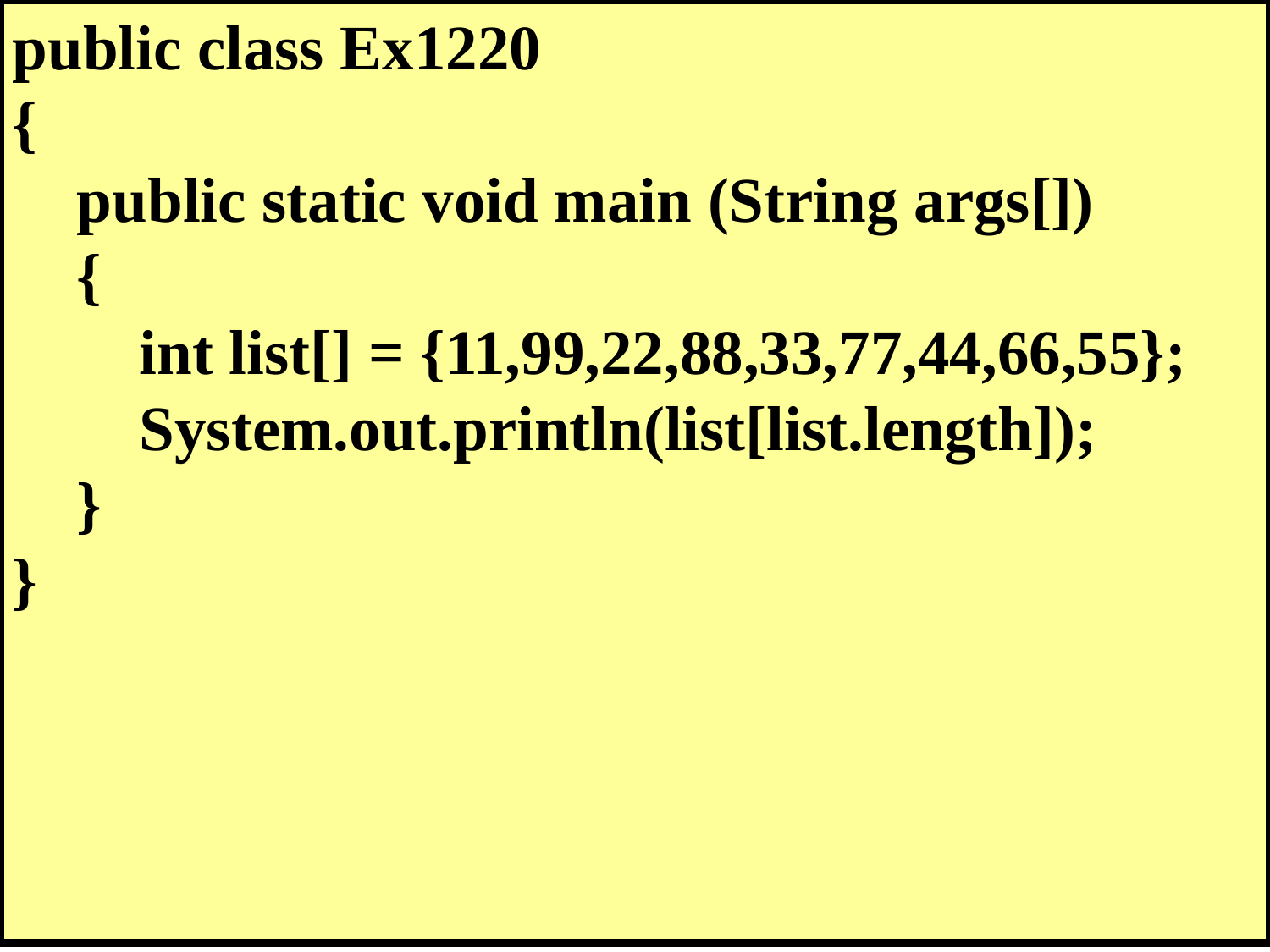

public class Ex1220
{
	public static void main (String args[])
	{
		int list[] = {11,99,22,88,33,77,44,66,55};
		System.out.println(list[list.length]);
	}
}